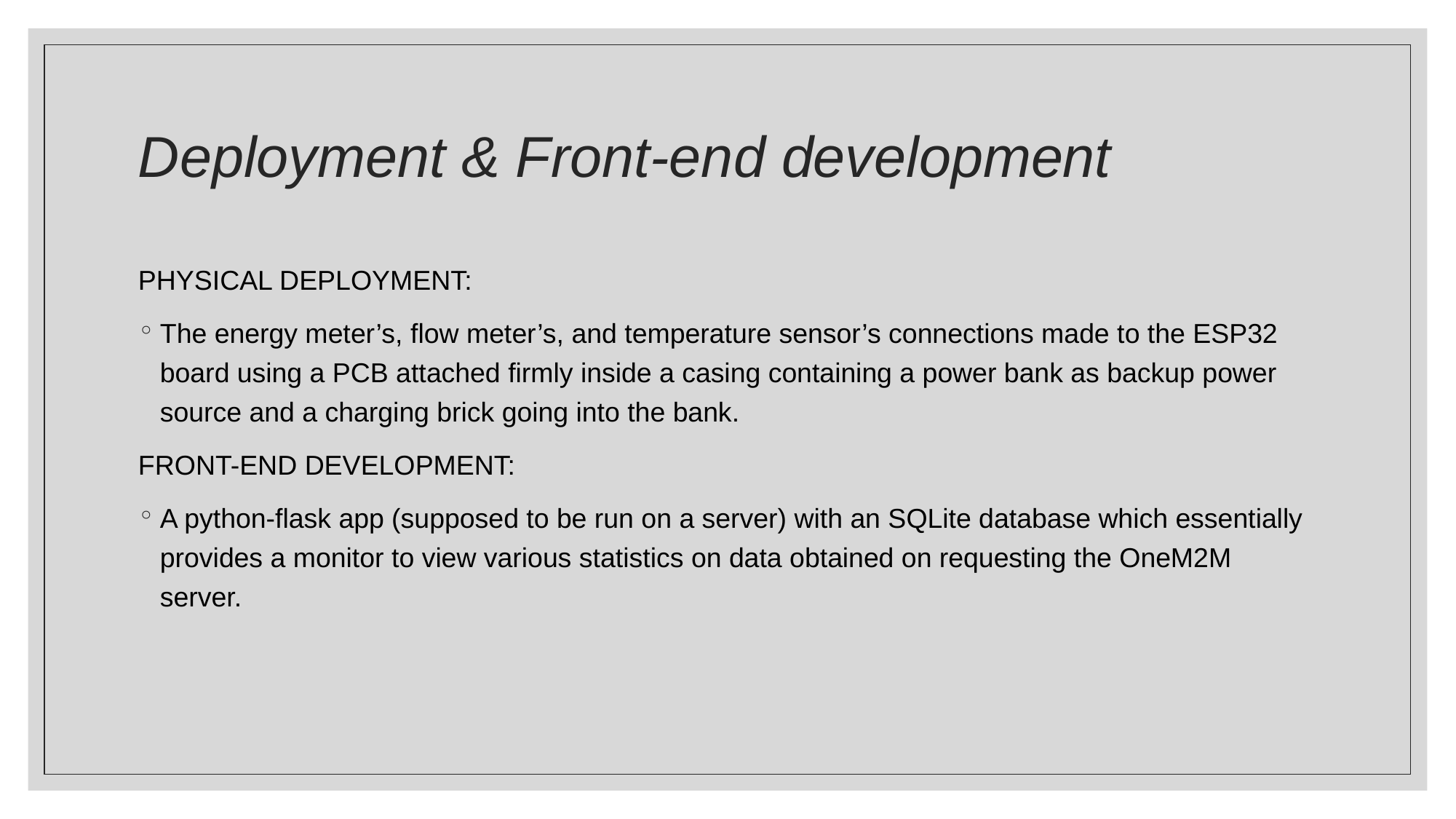

# Deployment & Front-end development
PHYSICAL DEPLOYMENT:
The energy meter’s, flow meter’s, and temperature sensor’s connections made to the ESP32 board using a PCB attached firmly inside a casing containing a power bank as backup power source and a charging brick going into the bank.
FRONT-END DEVELOPMENT:
A python-flask app (supposed to be run on a server) with an SQLite database which essentially provides a monitor to view various statistics on data obtained on requesting the OneM2M server.